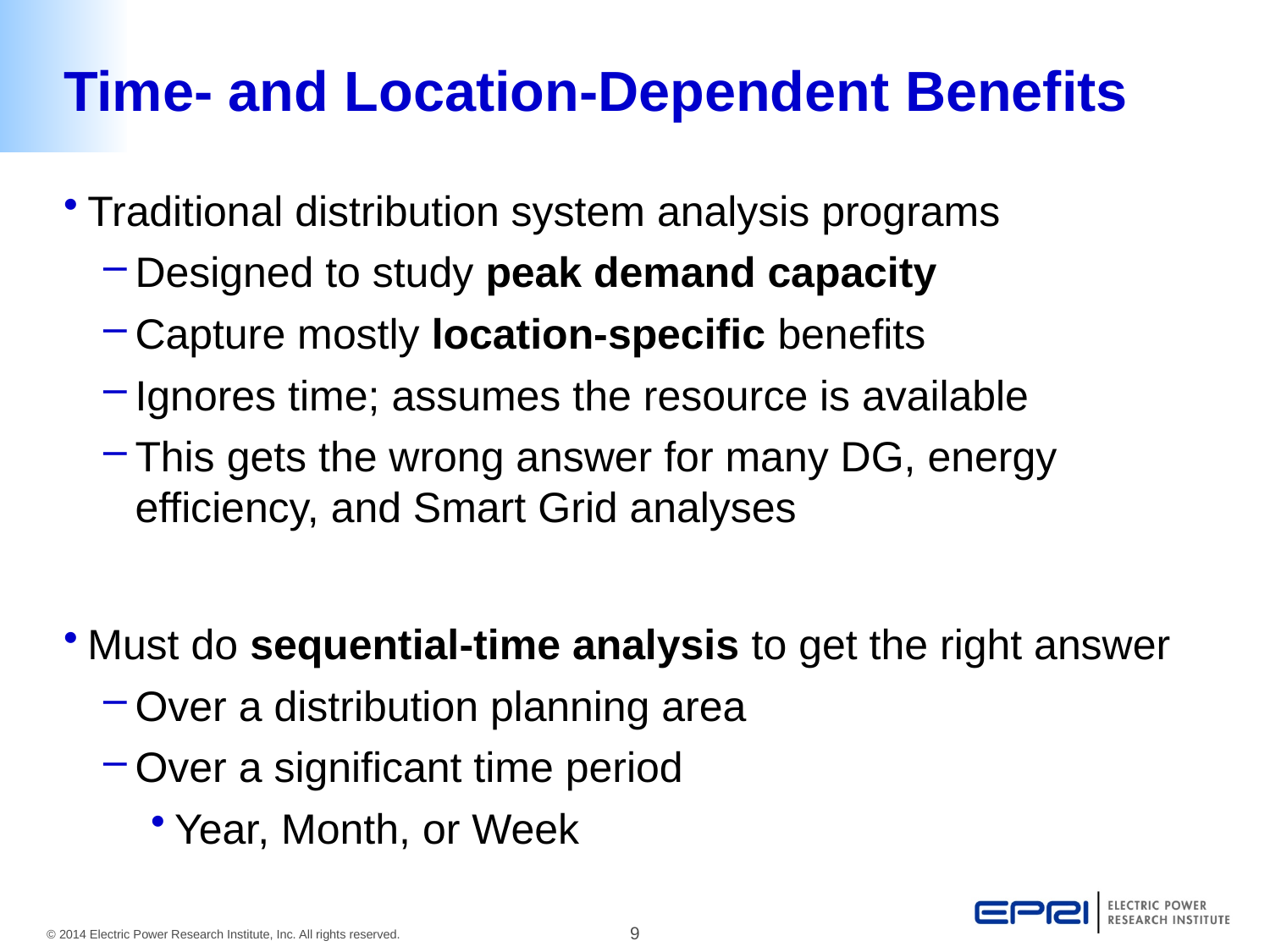

# Time- and Location-Dependent Benefits
Traditional distribution system analysis programs
Designed to study peak demand capacity
Capture mostly location-specific benefits
Ignores time; assumes the resource is available
This gets the wrong answer for many DG, energy efficiency, and Smart Grid analyses

Must do sequential-time analysis to get the right answer
Over a distribution planning area
Over a significant time period
Year, Month, or Week